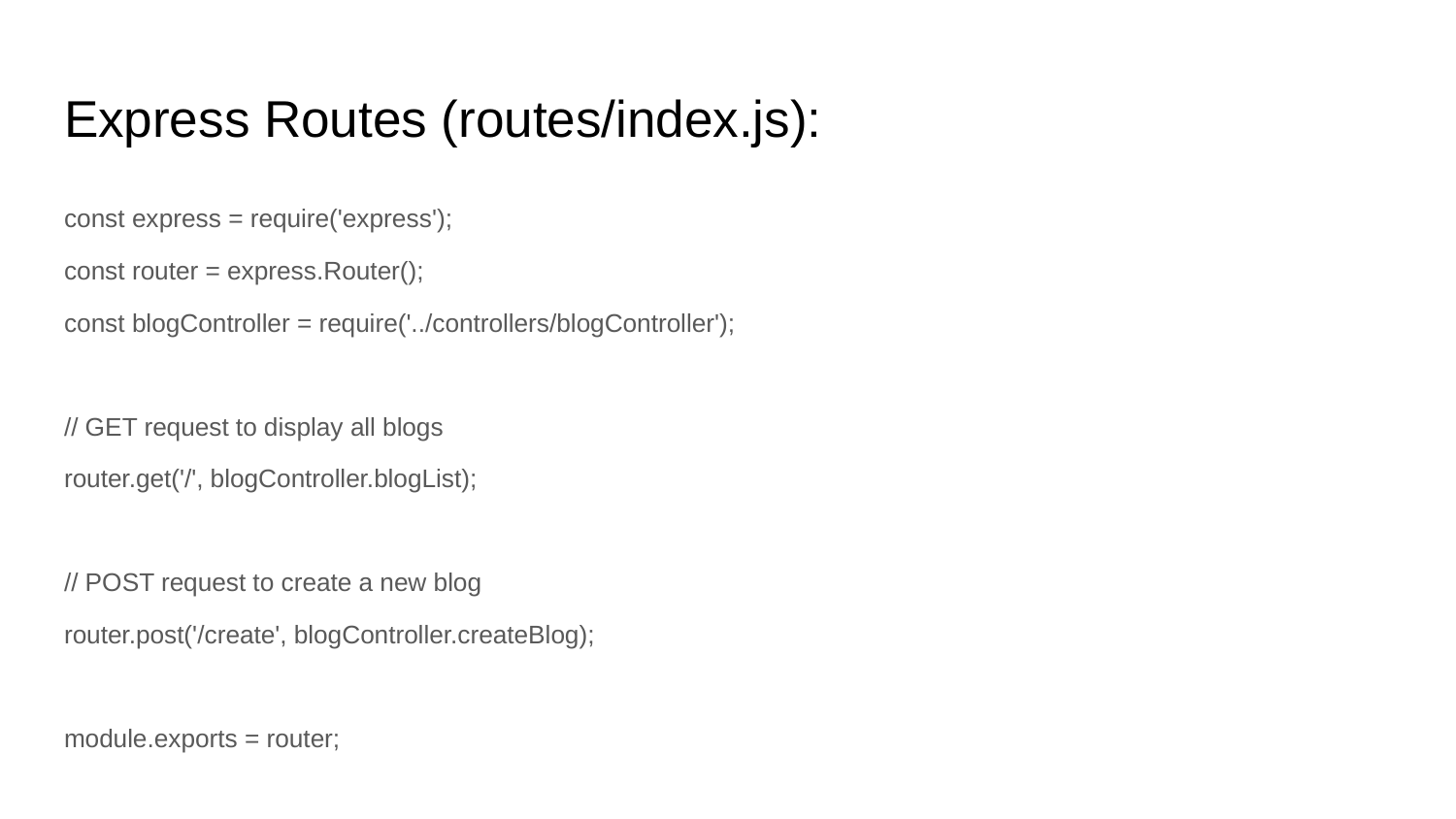

# Express Routes (routes/index.js):
const express = require('express');
const router = express.Router();
const blogController = require('../controllers/blogController');

// GET request to display all blogs
router.get('/', blogController.blogList);

// POST request to create a new blog
router.post('/create', blogController.createBlog);

module.exports = router;